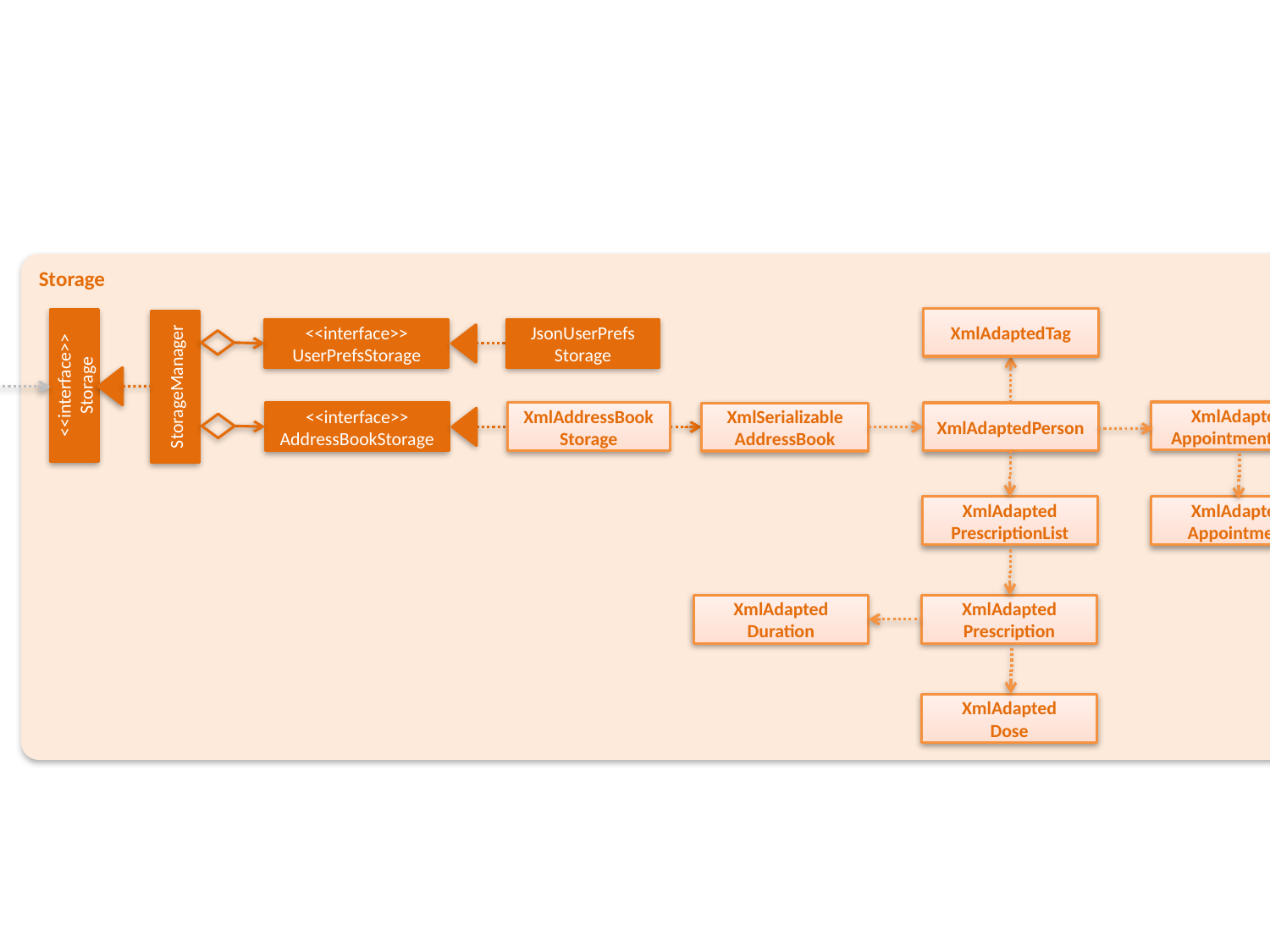

Storage
XmlAdaptedTag
<<interface>>
UserPrefsStorage
JsonUserPrefs
Storage

<<interface>>
Storage
StorageManager

XmlAdapted
AppointmentsList
<<interface>>
AddressBookStorage
XmlAddressBook
Storage
XmlAdaptedPerson
XmlSerializable
AddressBook

XmlAdapted
PrescriptionList
XmlAdapted
Appointment
XmlAdapted
Prescription
XmlAdapted
Duration
XmlAdapted
Dose